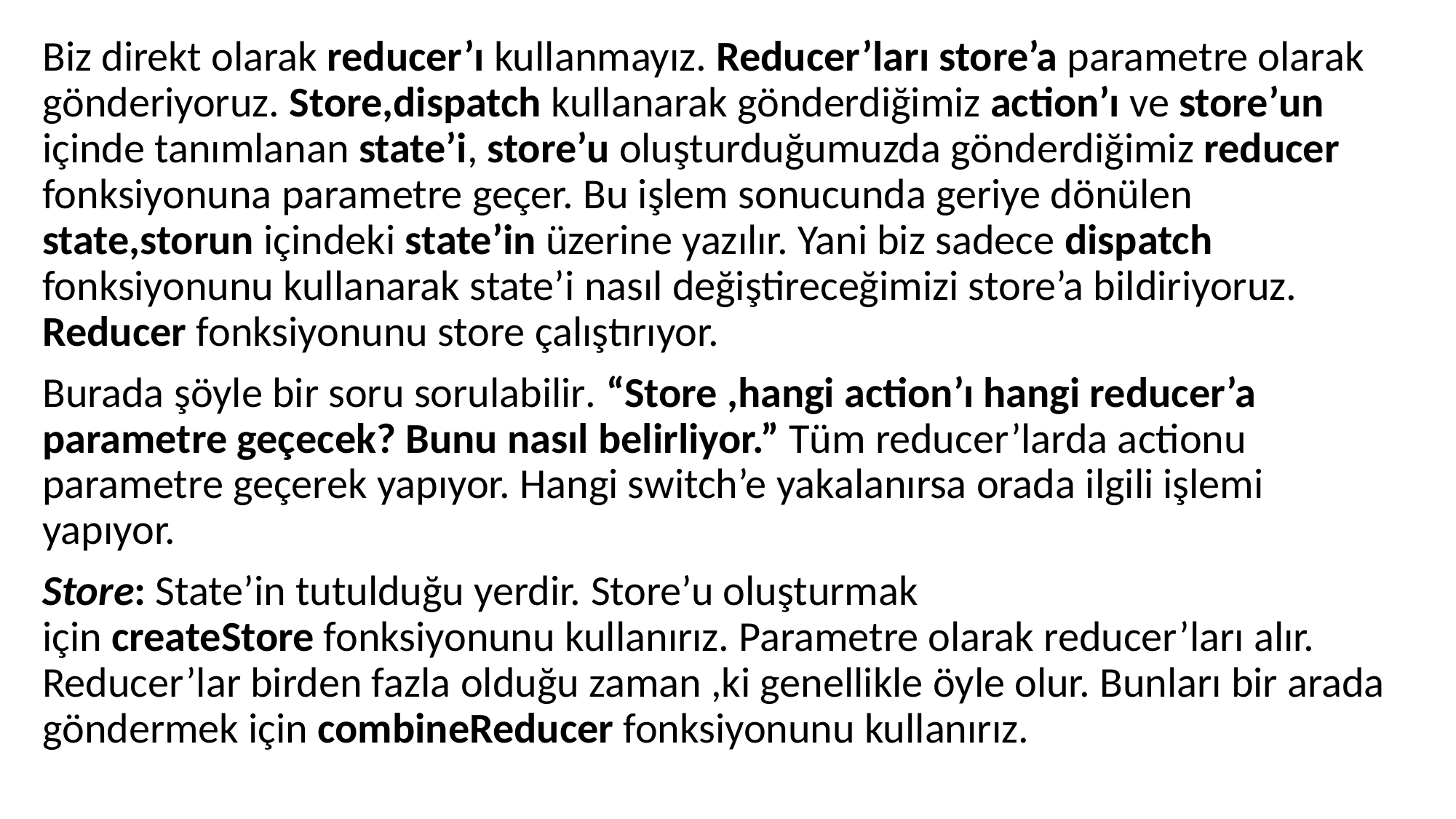

Biz direkt olarak reducer’ı kullanmayız. Reducer’ları store’a parametre olarak gönderiyoruz. Store,dispatch kullanarak gönderdiğimiz action’ı ve store’un içinde tanımlanan state’i, store’u oluşturduğumuzda gönderdiğimiz reducer fonksiyonuna parametre geçer. Bu işlem sonucunda geriye dönülen state,storun içindeki state’in üzerine yazılır. Yani biz sadece dispatch fonksiyonunu kullanarak state’i nasıl değiştireceğimizi store’a bildiriyoruz. Reducer fonksiyonunu store çalıştırıyor.
Burada şöyle bir soru sorulabilir. “Store ,hangi action’ı hangi reducer’a parametre geçecek? Bunu nasıl belirliyor.” Tüm reducer’larda actionu parametre geçerek yapıyor. Hangi switch’e yakalanırsa orada ilgili işlemi yapıyor.
Store: State’in tutulduğu yerdir. Store’u oluşturmak için createStore fonksiyonunu kullanırız. Parametre olarak reducer’ları alır. Reducer’lar birden fazla olduğu zaman ,ki genellikle öyle olur. Bunları bir arada göndermek için combineReducer fonksiyonunu kullanırız.